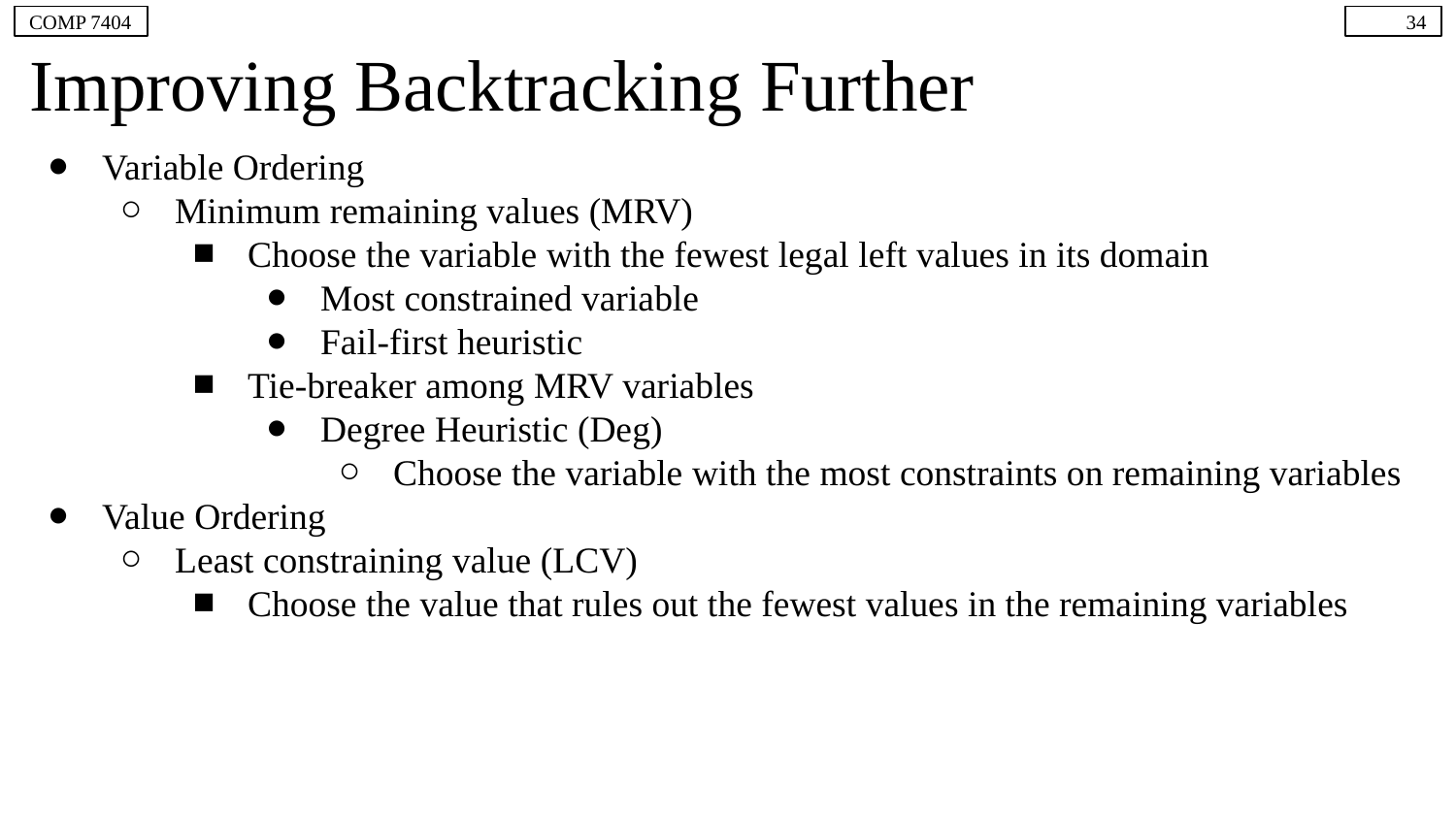

COMP 7404
34
# Improving Backtracking Further
Variable Ordering
Minimum remaining values (MRV)
Choose the variable with the fewest legal left values in its domain
Most constrained variable
Fail-first heuristic
Tie-breaker among MRV variables
Degree Heuristic (Deg)
Choose the variable with the most constraints on remaining variables
Value Ordering
Least constraining value (LCV)
Choose the value that rules out the fewest values in the remaining variables